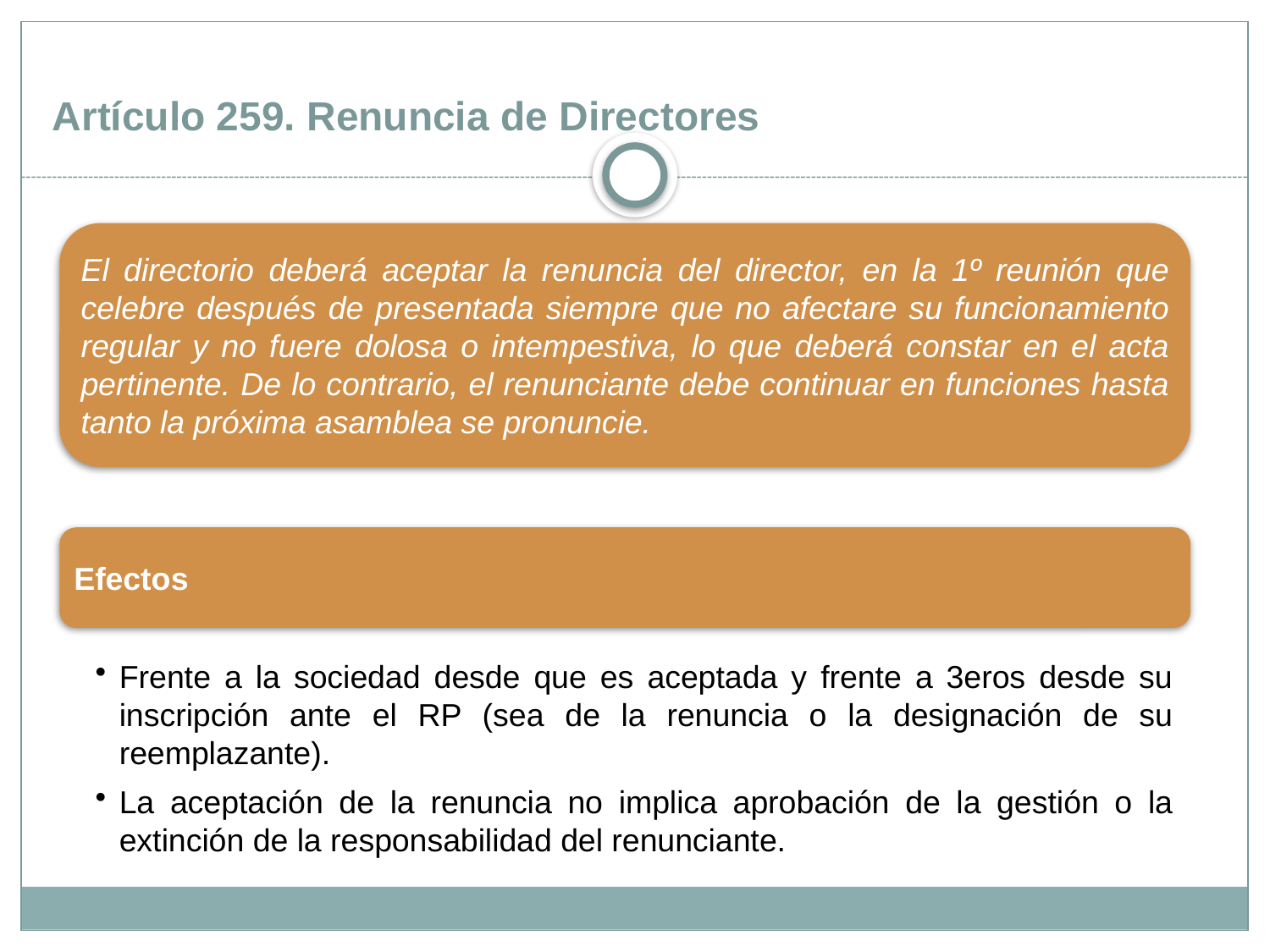

Artículo 259. Renuncia de Directores
El directorio deberá aceptar la renuncia del director, en la 1º reunión que celebre después de presentada siempre que no afectare su funcionamiento regular y no fuere dolosa o intempestiva, lo que deberá constar en el acta pertinente. De lo contrario, el renunciante debe continuar en funciones hasta tanto la próxima asamblea se pronuncie.

Efectos
Frente a la sociedad desde que es aceptada y frente a 3eros desde su inscripción ante el RP (sea de la renuncia o la designación de su reemplazante).
La aceptación de la renuncia no implica aprobación de la gestión o la extinción de la responsabilidad del renunciante.